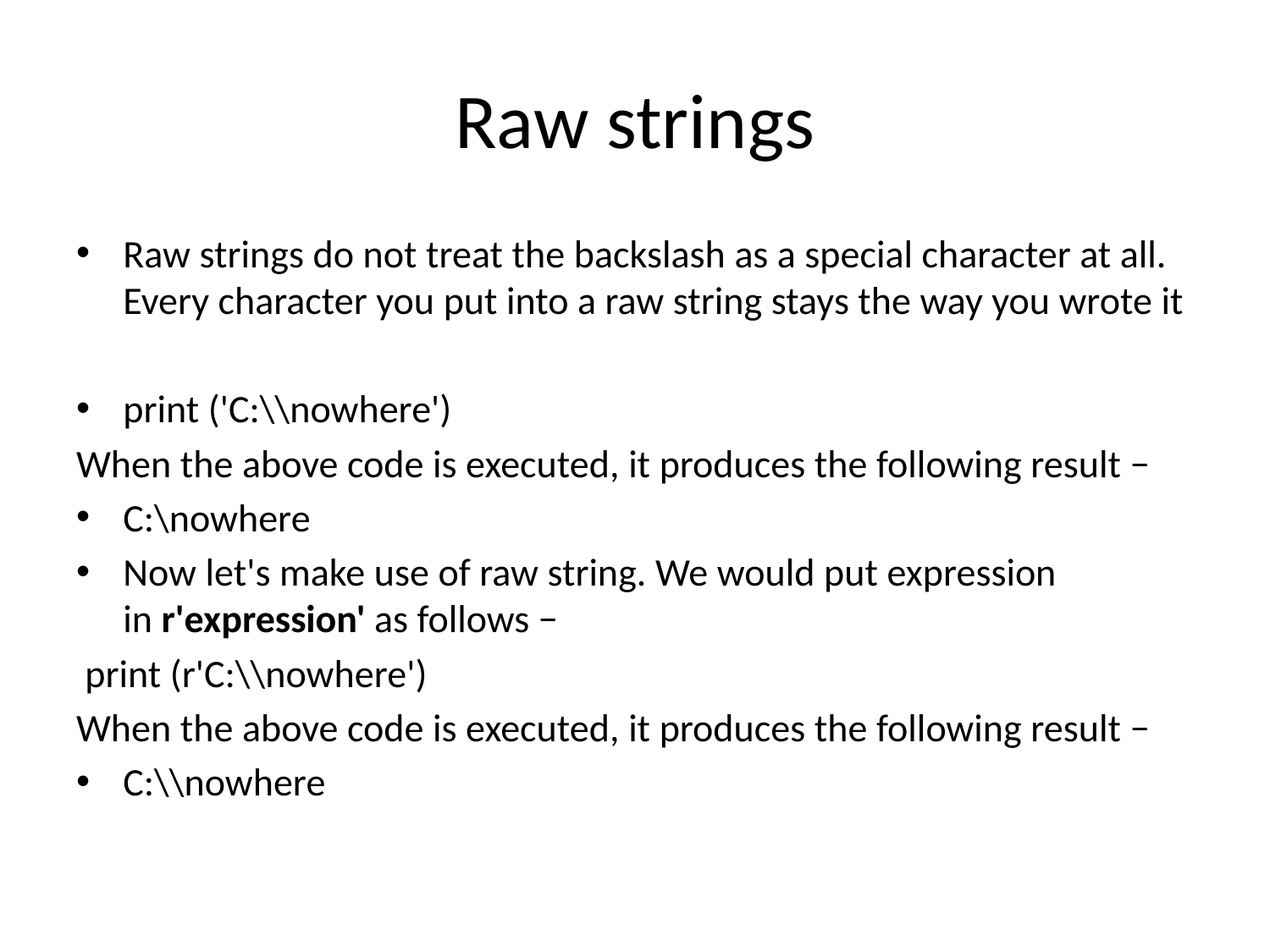

# Raw strings
Raw strings do not treat the backslash as a special character at all. Every character you put into a raw string stays the way you wrote it

print ('C:\\nowhere')
When the above code is executed, it produces the following result −
C:\nowhere
Now let's make use of raw string. We would put expression in r'expression' as follows −
 print (r'C:\\nowhere')
When the above code is executed, it produces the following result −
C:\\nowhere